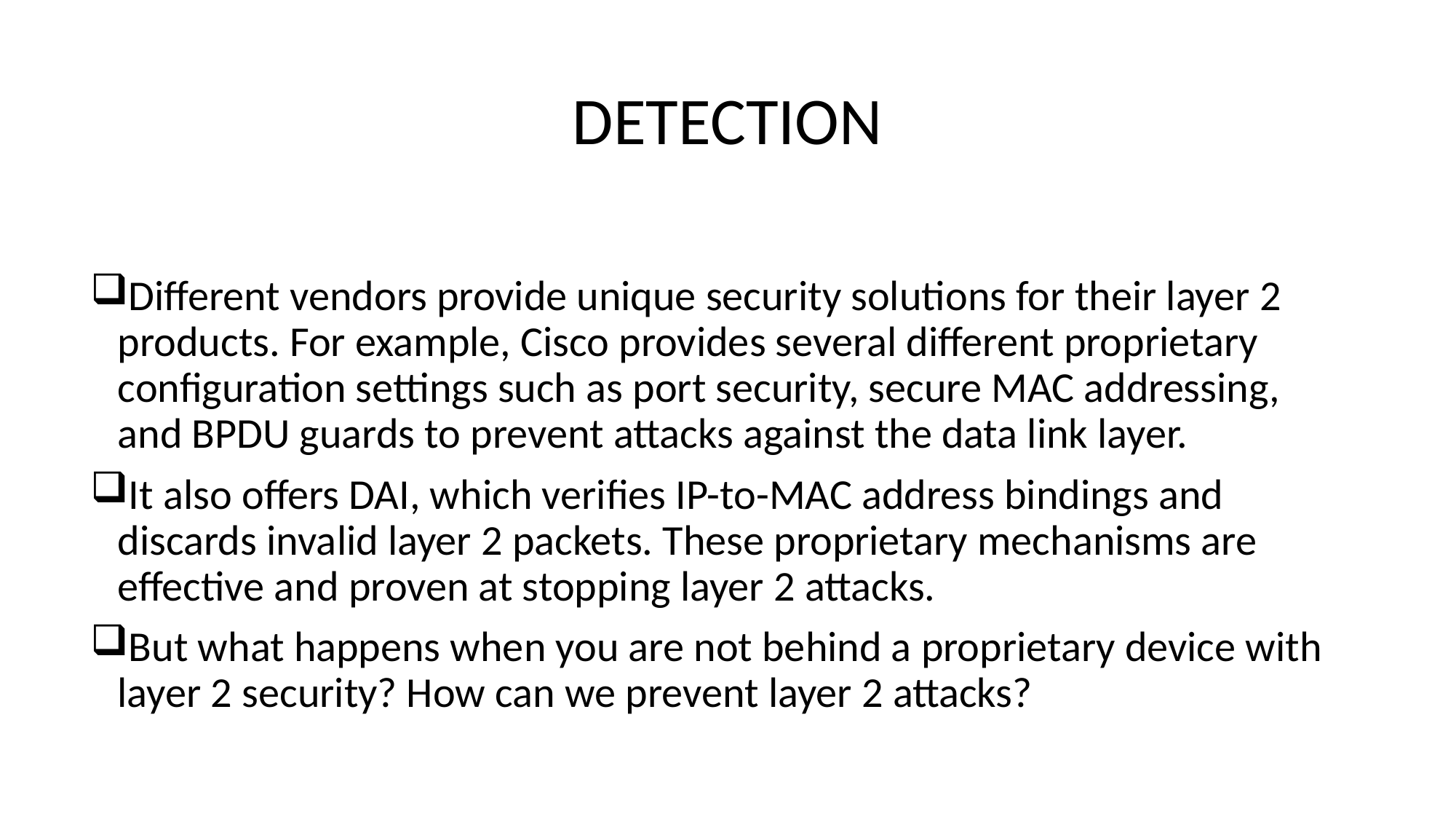

# DETECTION
Different vendors provide unique security solutions for their layer 2 products. For example, Cisco provides several different proprietary configuration settings such as port security, secure MAC addressing, and BPDU guards to prevent attacks against the data link layer.
It also offers DAI, which verifies IP-to-MAC address bindings and discards invalid layer 2 packets. These proprietary mechanisms are effective and proven at stopping layer 2 attacks.
But what happens when you are not behind a proprietary device with layer 2 security? How can we prevent layer 2 attacks?